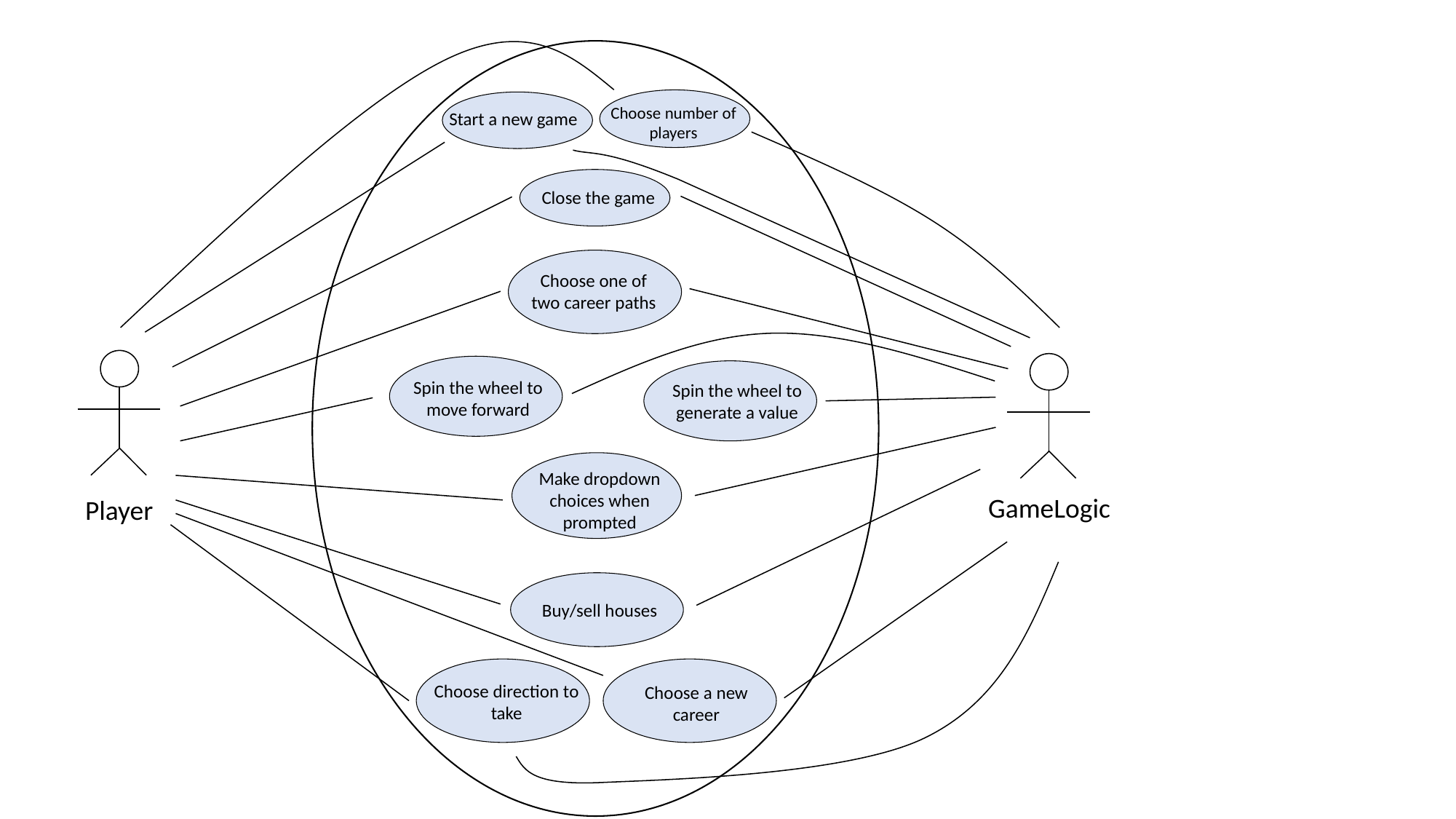

Start a new game

Close the game

Choose one of two career paths

Spin the wheel to move forward

Make dropdown choices when prompted

Choose number of players

Spin the wheel to generate a value
GameLogic
Player

Buy/sell houses

Choose a new career
Choose direction to take